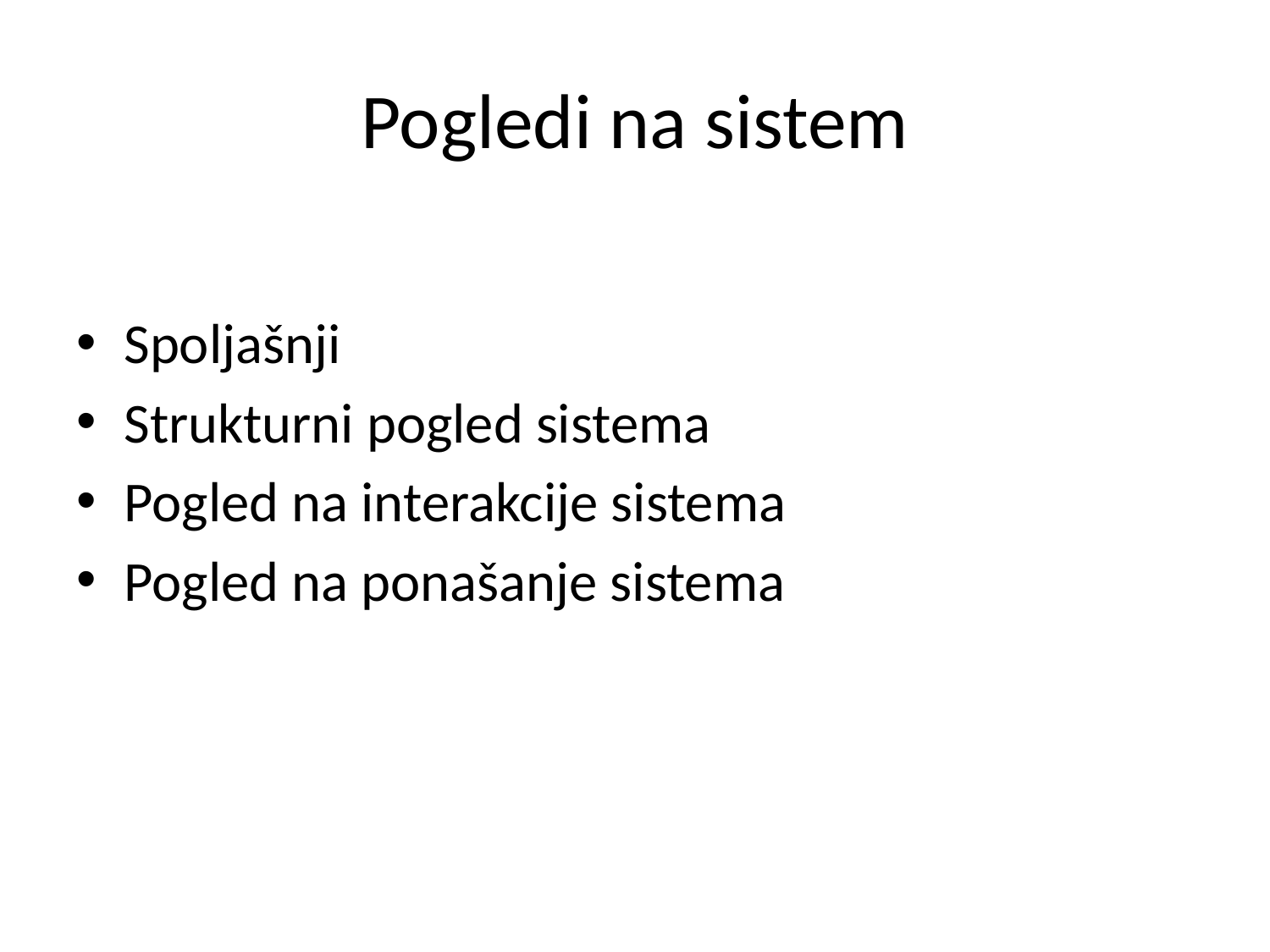

# Pogledi na sistem

Spoljašnji
Strukturni pogled sistema
Pogled na interakcije sistema
Pogled na ponašanje sistema